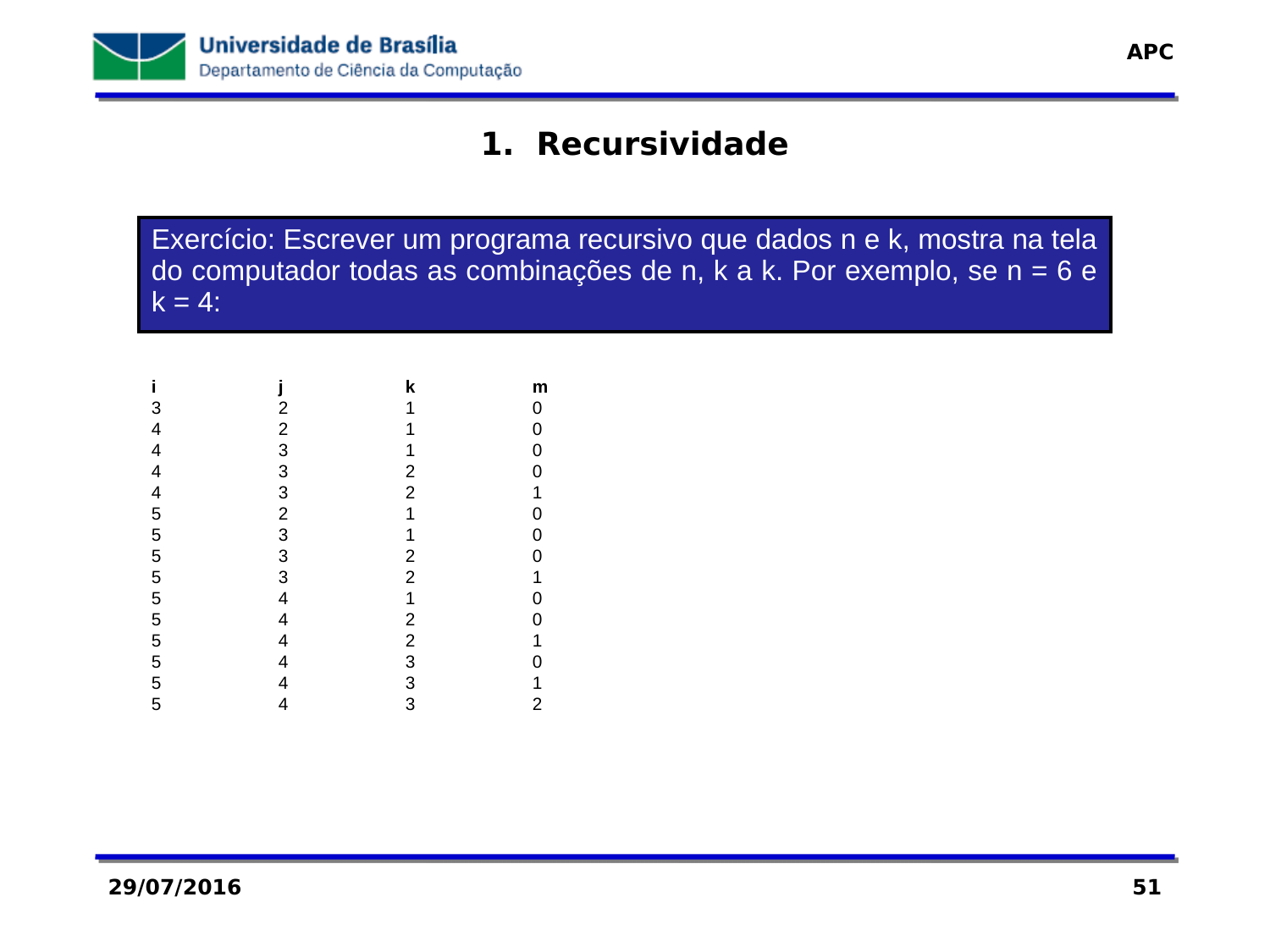

1.  Recursividade

| Exercício: Escrever um programa recursivo que dados n e k, mostra na tela do computador todas as combinações de n, k a k. Por exemplo, se n = 6 e k = 4: |
| --- |
i	j	k	m
3	2	1	0
4	2	1	0
4	3	1	0
4	3	2	0
4	3	2	1
5	2	1	0
5	3	1	0
5	3	2	0
5	3	2	1
5	4	1	0
5	4	2	0
5	4	2	1
5	4	3	0
5	4	3	1
5	4	3	2
29/07/2016
51